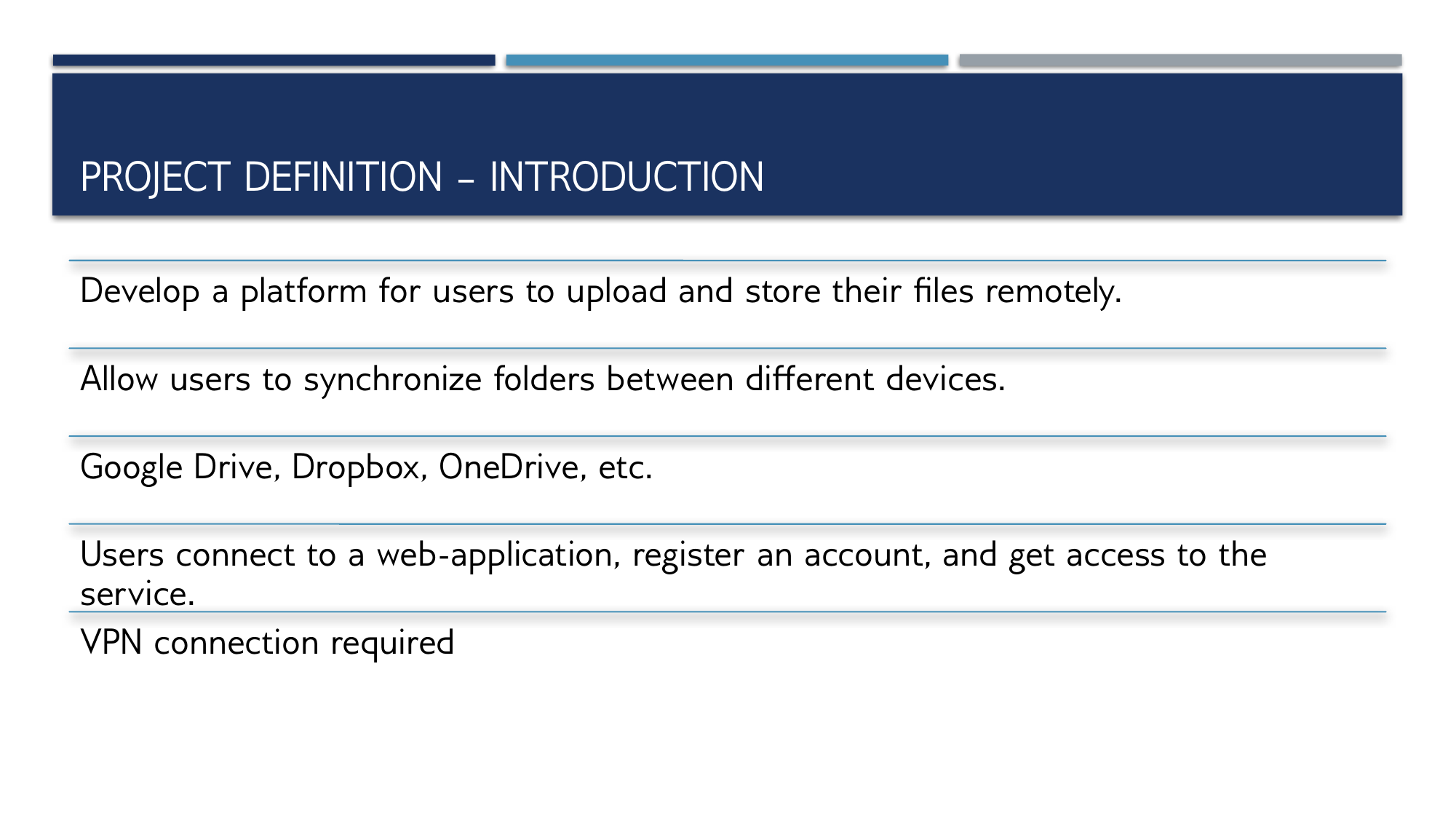

# Project definition – introduction
Develop a platform for users to upload and store their files remotely.
Allow users to synchronize folders between different devices.
Google Drive, Dropbox, OneDrive, etc.
Users connect to a web-application, register an account, and get access to the service.
VPN connection required